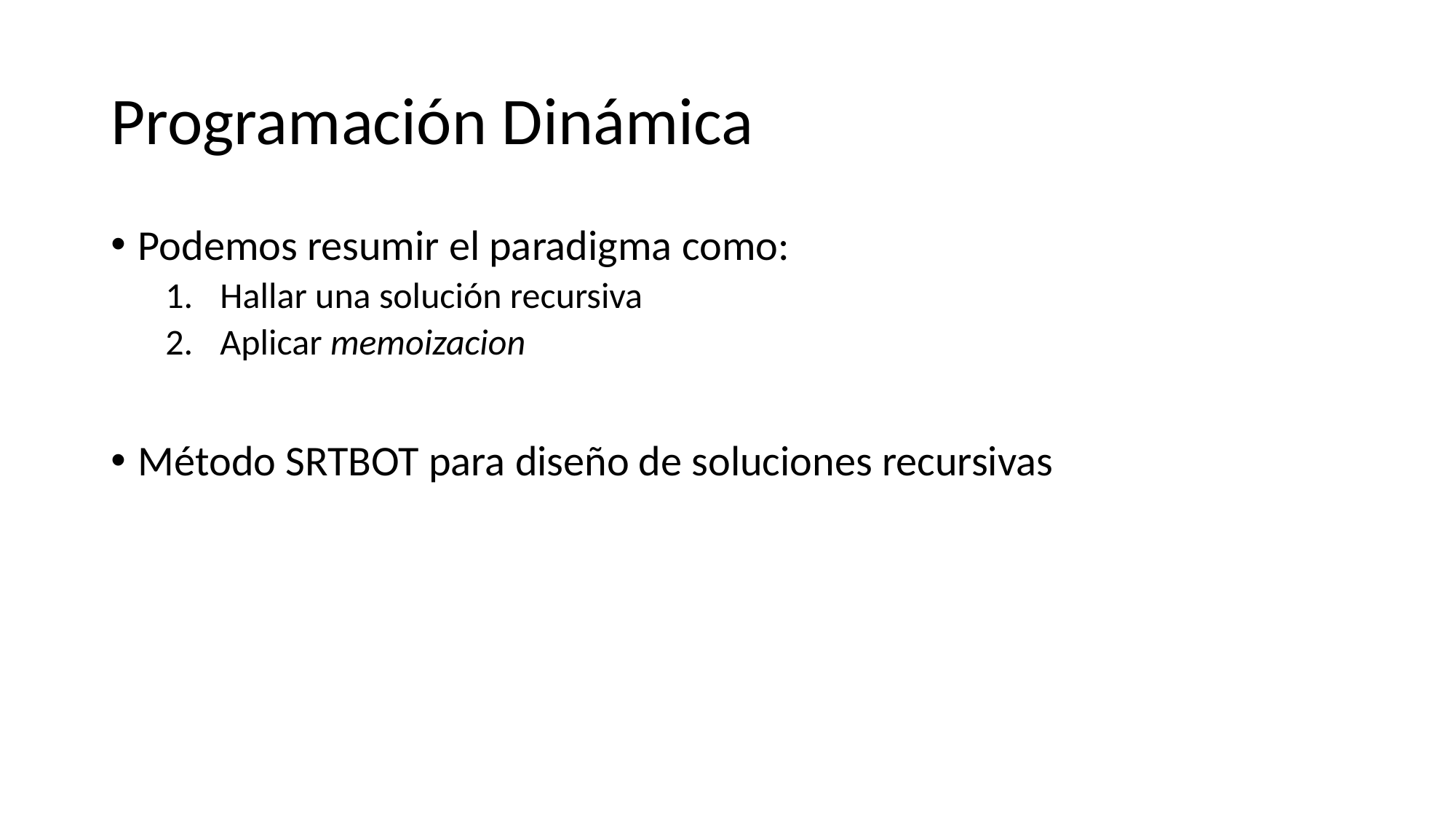

# Programación Dinámica
Podemos resumir el paradigma como:
Hallar una solución recursiva
Aplicar memoizacion

Método SRTBOT para diseño de soluciones recursivas